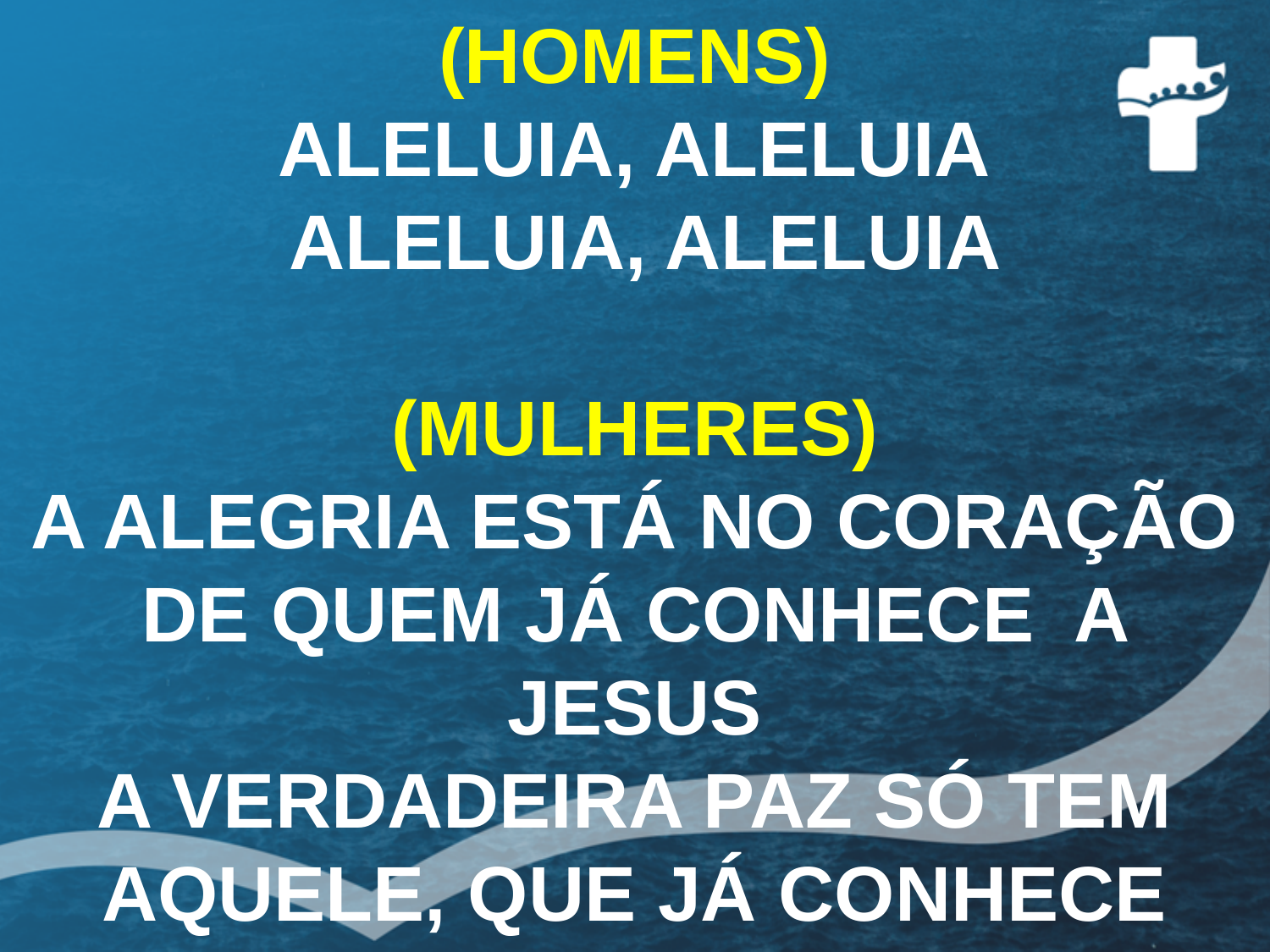

(HOMENS)
ALELUIA, ALELUIA
 ALELUIA, ALELUIA

(MULHERES)
A ALEGRIA ESTÁ NO CORAÇÃO
DE QUEM JÁ CONHECE  A JESUS
A VERDADEIRA PAZ SÓ TEM AQUELE, QUE JÁ CONHECE
A JESUS